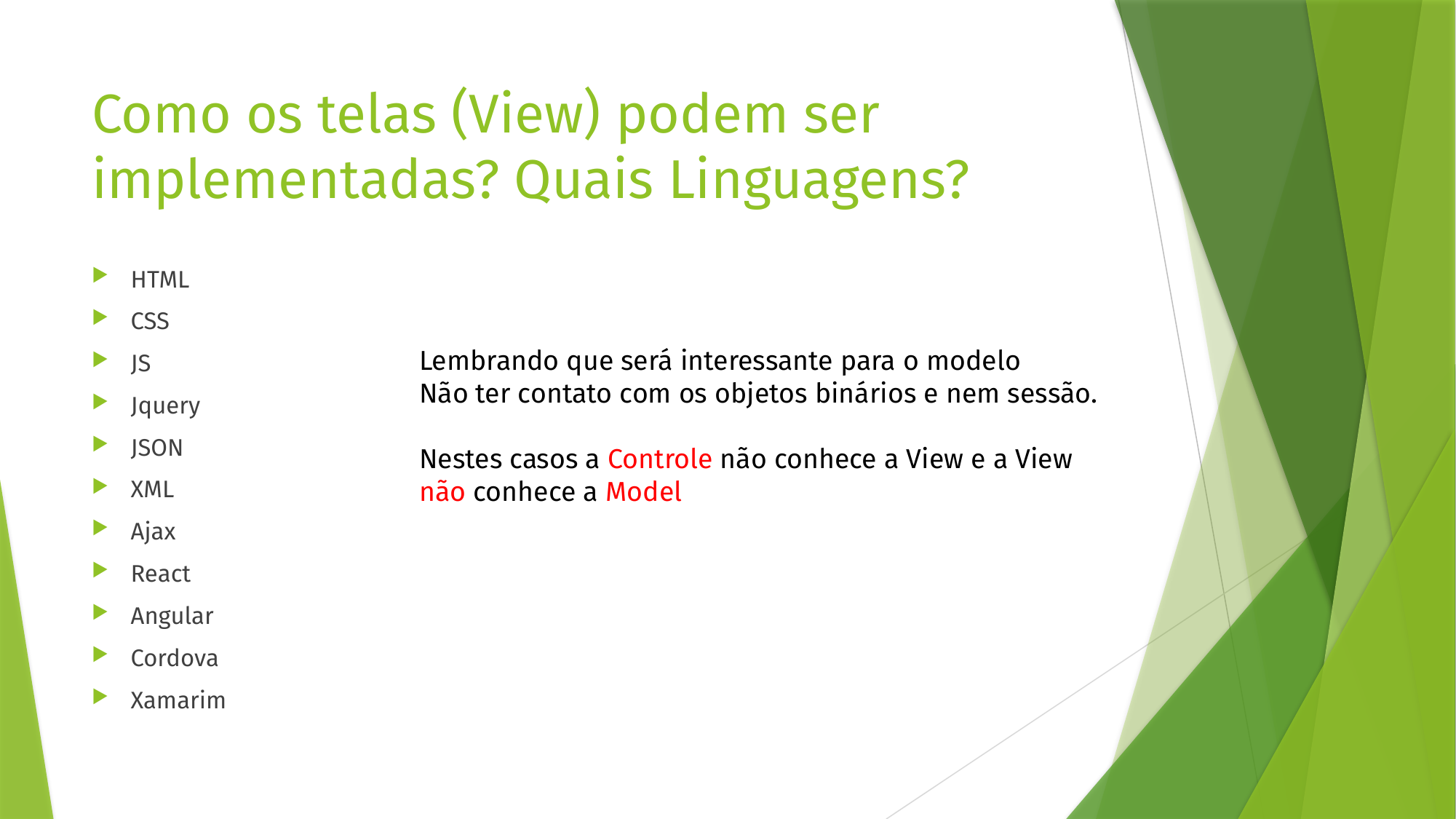

# Como os telas (View) podem ser implementadas? Quais Linguagens?
HTML
CSS
JS
Jquery
JSON
XML
Ajax
React
Angular
Cordova
Xamarim
Lembrando que será interessante para o modelo
Não ter contato com os objetos binários e nem sessão.

Nestes casos a Controle não conhece a View e a View
não conhece a Model